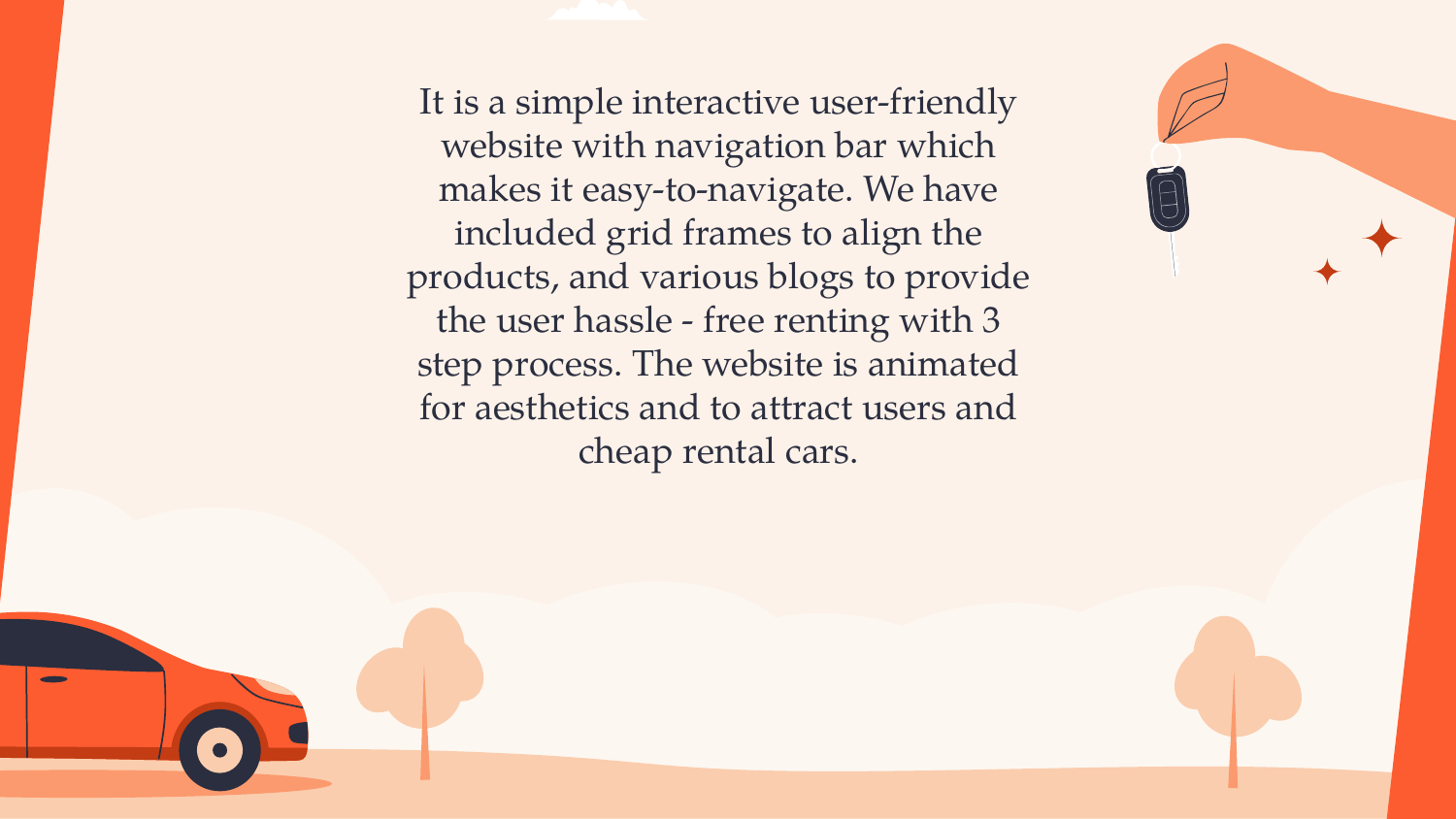

It is a simple interactive user-friendly website with navigation bar which makes it easy-to-navigate. We have included grid frames to align the products, and various blogs to provide the user hassle - free renting with 3 step process. The website is animated for aesthetics and to attract users and cheap rental cars.